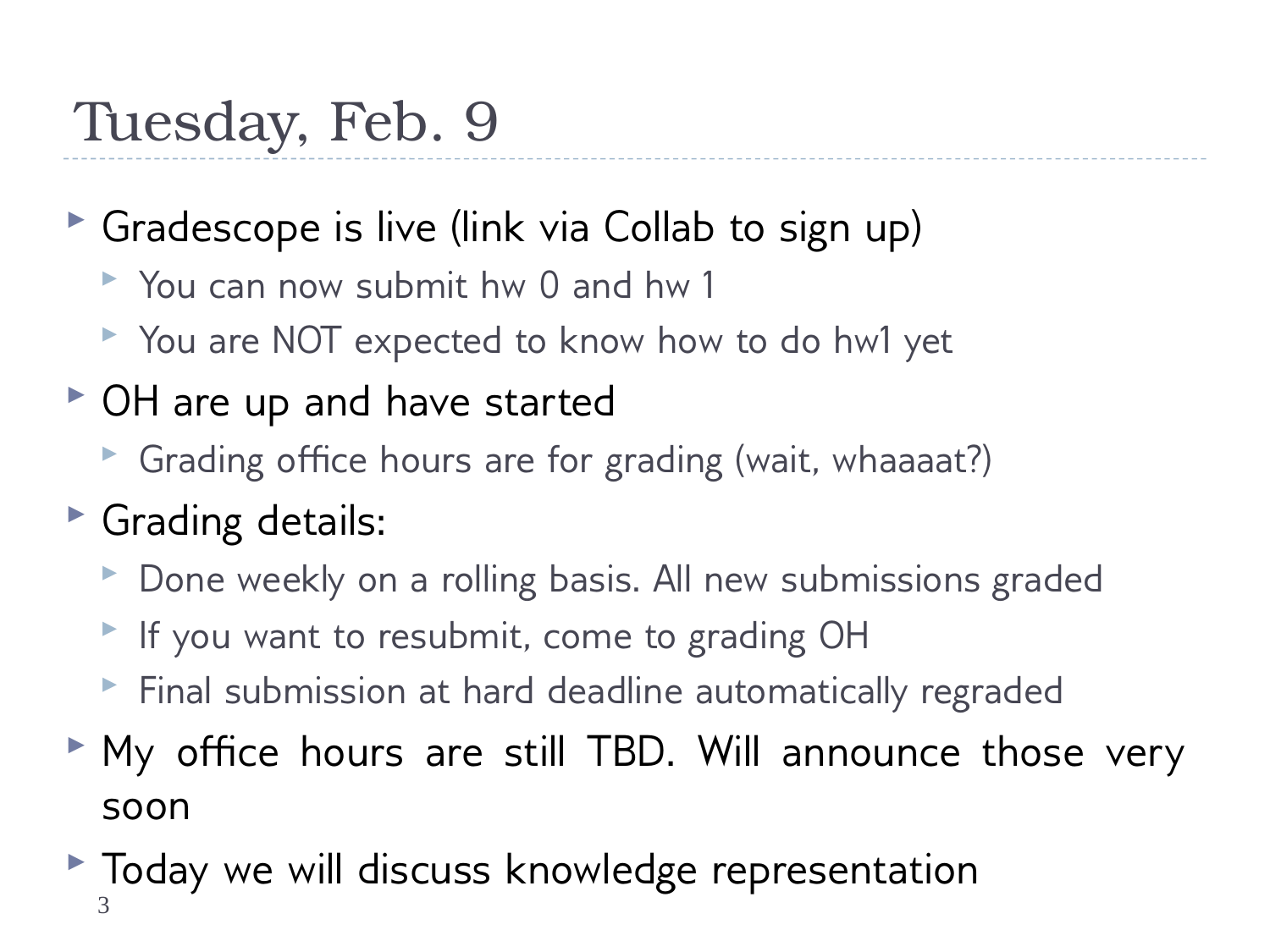

# Tuesday, Feb. 9
Gradescope is live (link via Collab to sign up)
You can now submit hw 0 and hw 1
You are NOT expected to know how to do hw1 yet
OH are up and have started
Grading office hours are for grading (wait, whaaaat?)
Grading details:
Done weekly on a rolling basis. All new submissions graded
If you want to resubmit, come to grading OH
Final submission at hard deadline automatically regraded
My office hours are still TBD. Will announce those very soon
Today we will discuss knowledge representation
3